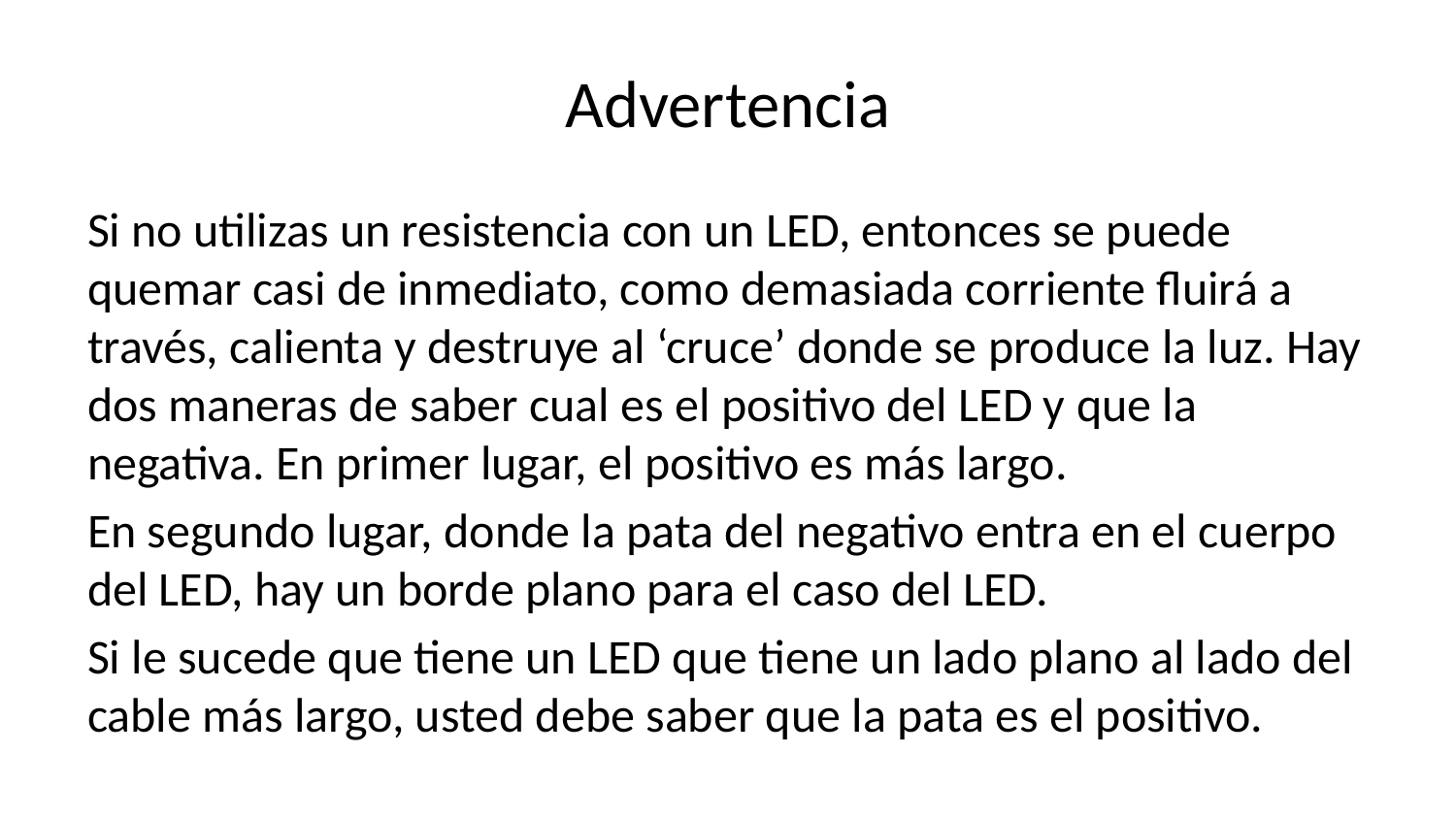

# Advertencia
Si no utilizas un resistencia con un LED, entonces se puede quemar casi de inmediato, como demasiada corriente fluirá a través, calienta y destruye al ‘cruce’ donde se produce la luz. Hay dos maneras de saber cual es el positivo del LED y que la negativa. En primer lugar, el positivo es más largo.
En segundo lugar, donde la pata del negativo entra en el cuerpo del LED, hay un borde plano para el caso del LED.
Si le sucede que tiene un LED que tiene un lado plano al lado del cable más largo, usted debe saber que la pata es el positivo.